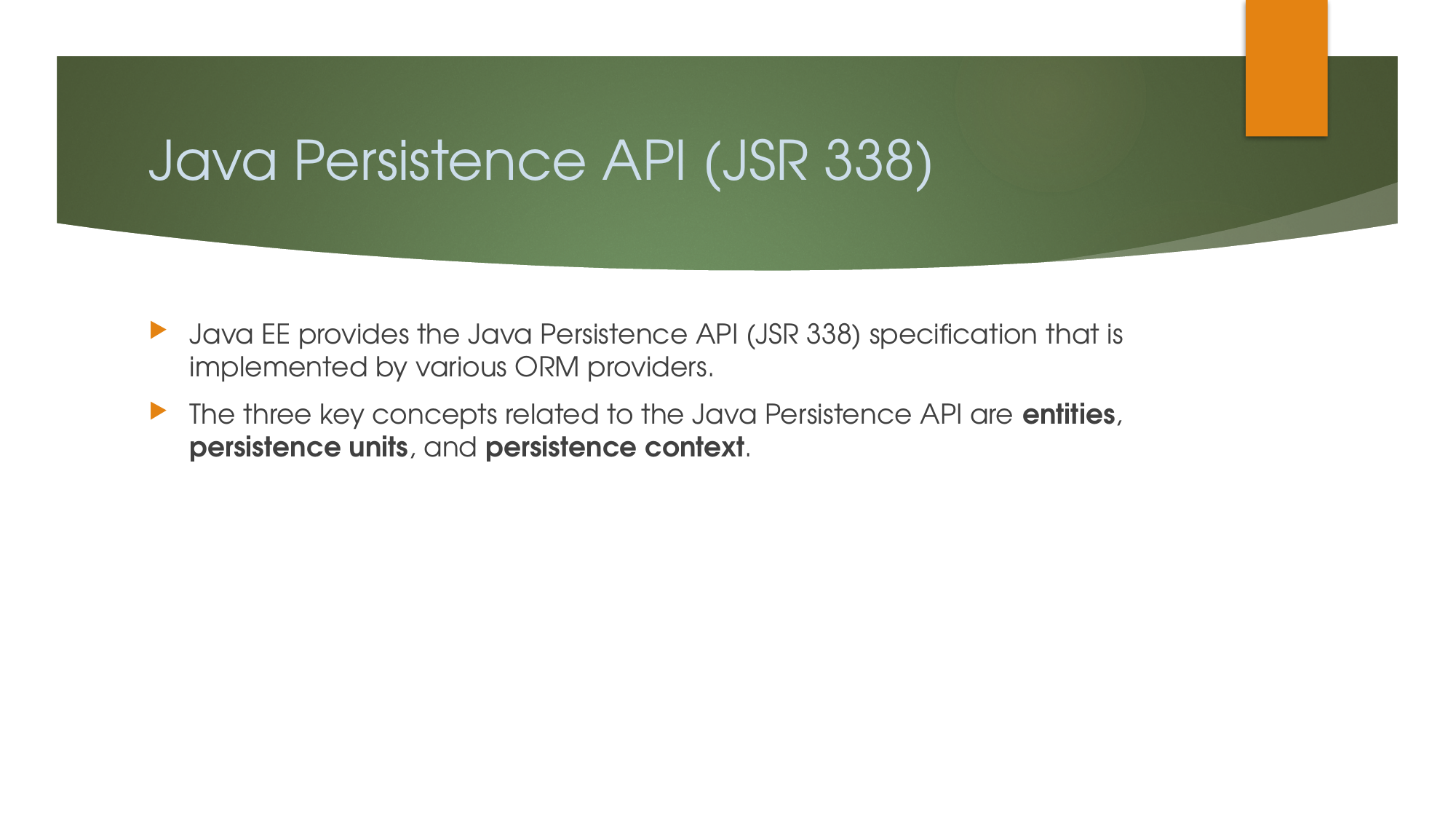

# Java Persistence API (JSR 338)
Java EE provides the Java Persistence API (JSR 338) specification that is implemented by various ORM providers.
The three key concepts related to the Java Persistence API are entities, persistence units, and persistence context.